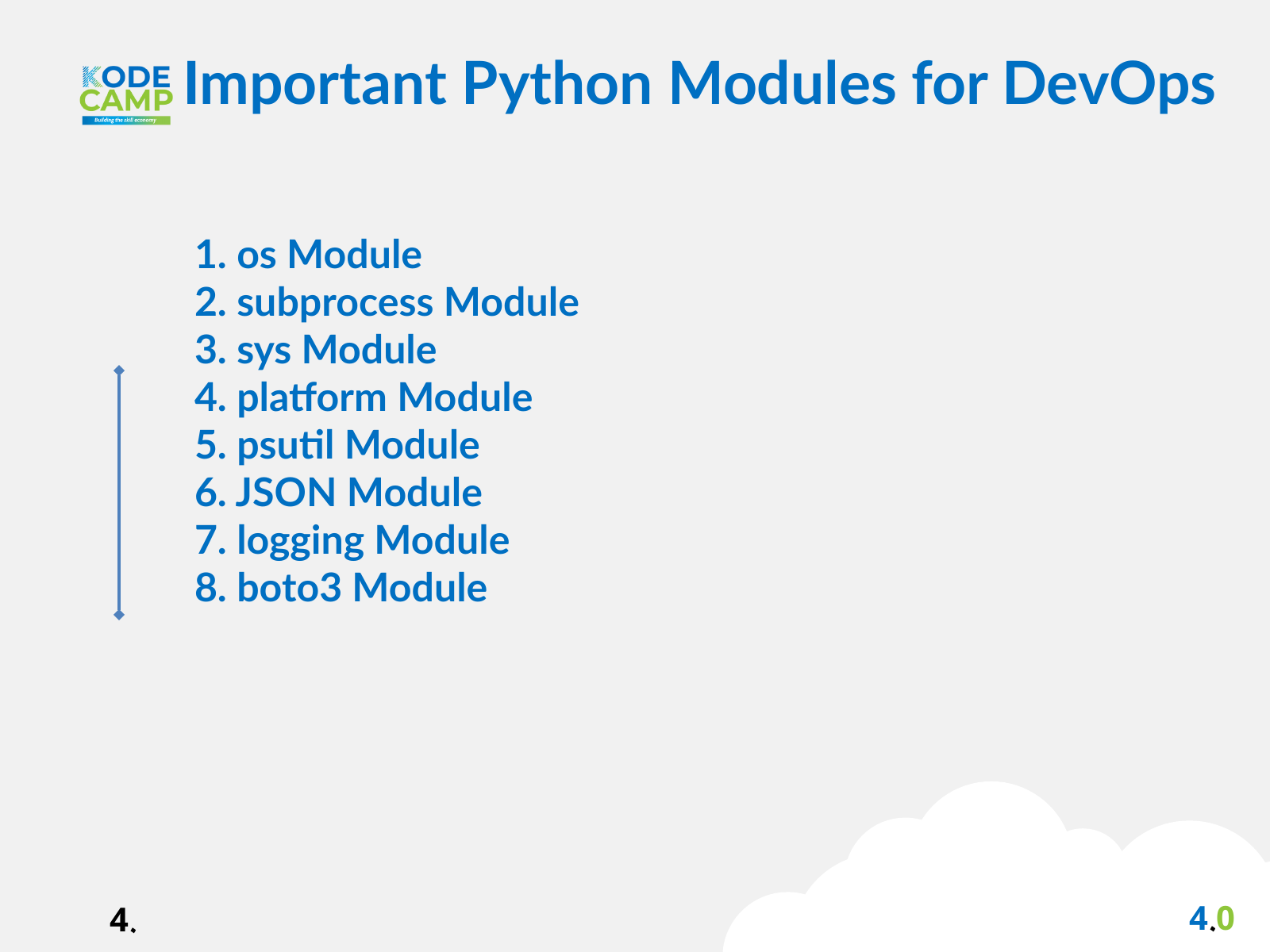

Important Python Modules for DevOps
1. os Module
2. subprocess Module
3. sys Module
4. platform Module
5. psutil Module
6. JSON Module
7. logging Module
8. boto3 Module
4.0
4.